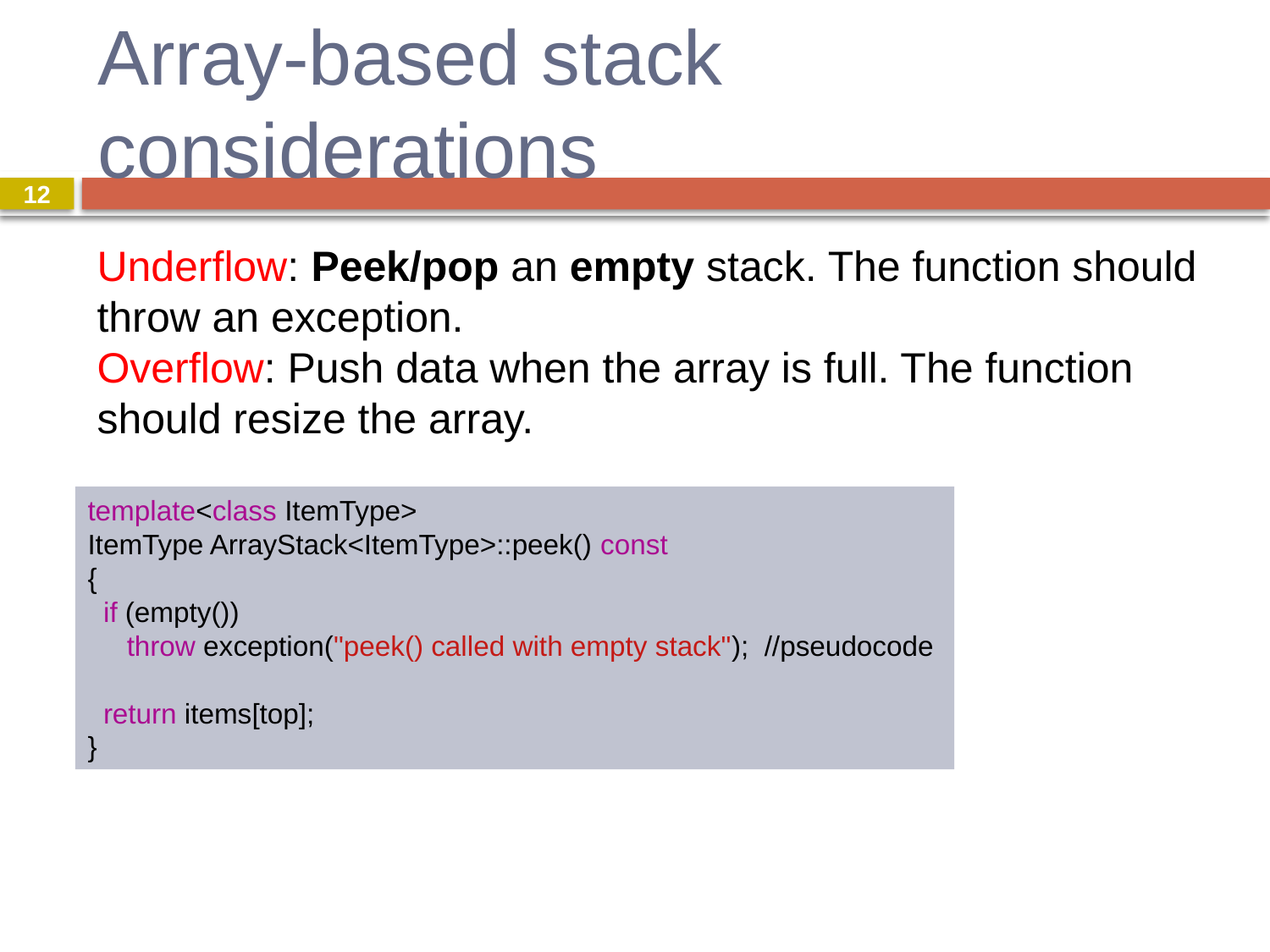

# Array-based stack considerations
12
Underflow: Peek/pop an empty stack. The function should throw an exception.
Overflow: Push data when the array is full. The function should resize the array.
template<class ItemType>
ItemType ArrayStack<ItemType>::peek() const
{
  if (empty())
     throw exception("peek() called with empty stack");  //pseudocode

  return items[top];
}